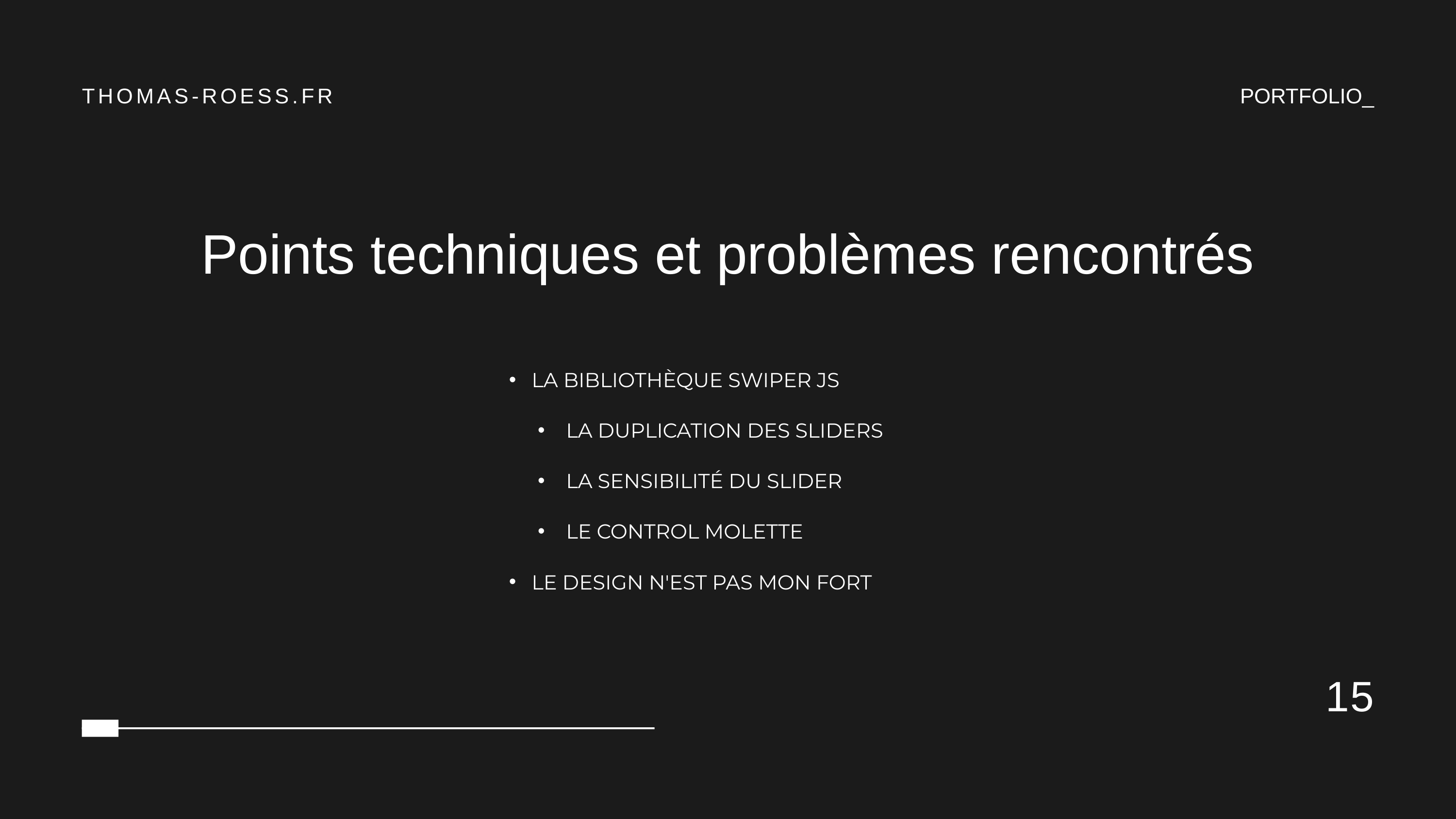

THOMAS-ROESS.FR
PORTFOLIO_
Points techniques et problèmes rencontrés
 LA BIBLIOTHÈQUE SWIPER JS
 LA DUPLICATION DES SLIDERS
 LA SENSIBILITÉ DU SLIDER
 LE CONTROL MOLETTE
 LE DESIGN N'EST PAS MON FORT
15